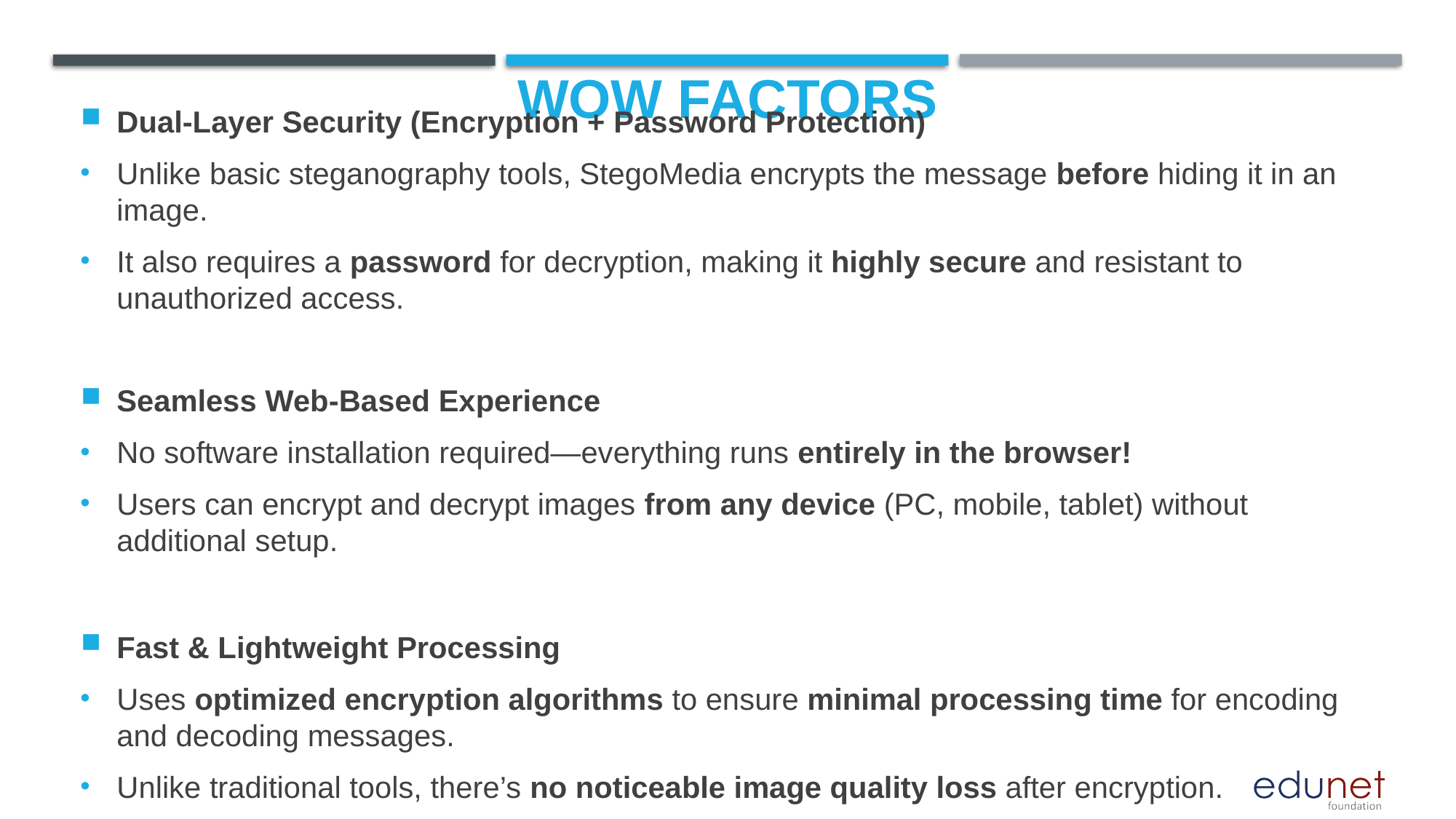

# Wow factors
Dual-Layer Security (Encryption + Password Protection)
Unlike basic steganography tools, StegoMedia encrypts the message before hiding it in an image.
It also requires a password for decryption, making it highly secure and resistant to unauthorized access.

Seamless Web-Based Experience
No software installation required—everything runs entirely in the browser!
Users can encrypt and decrypt images from any device (PC, mobile, tablet) without additional setup.

Fast & Lightweight Processing
Uses optimized encryption algorithms to ensure minimal processing time for encoding and decoding messages.
Unlike traditional tools, there’s no noticeable image quality loss after encryption.